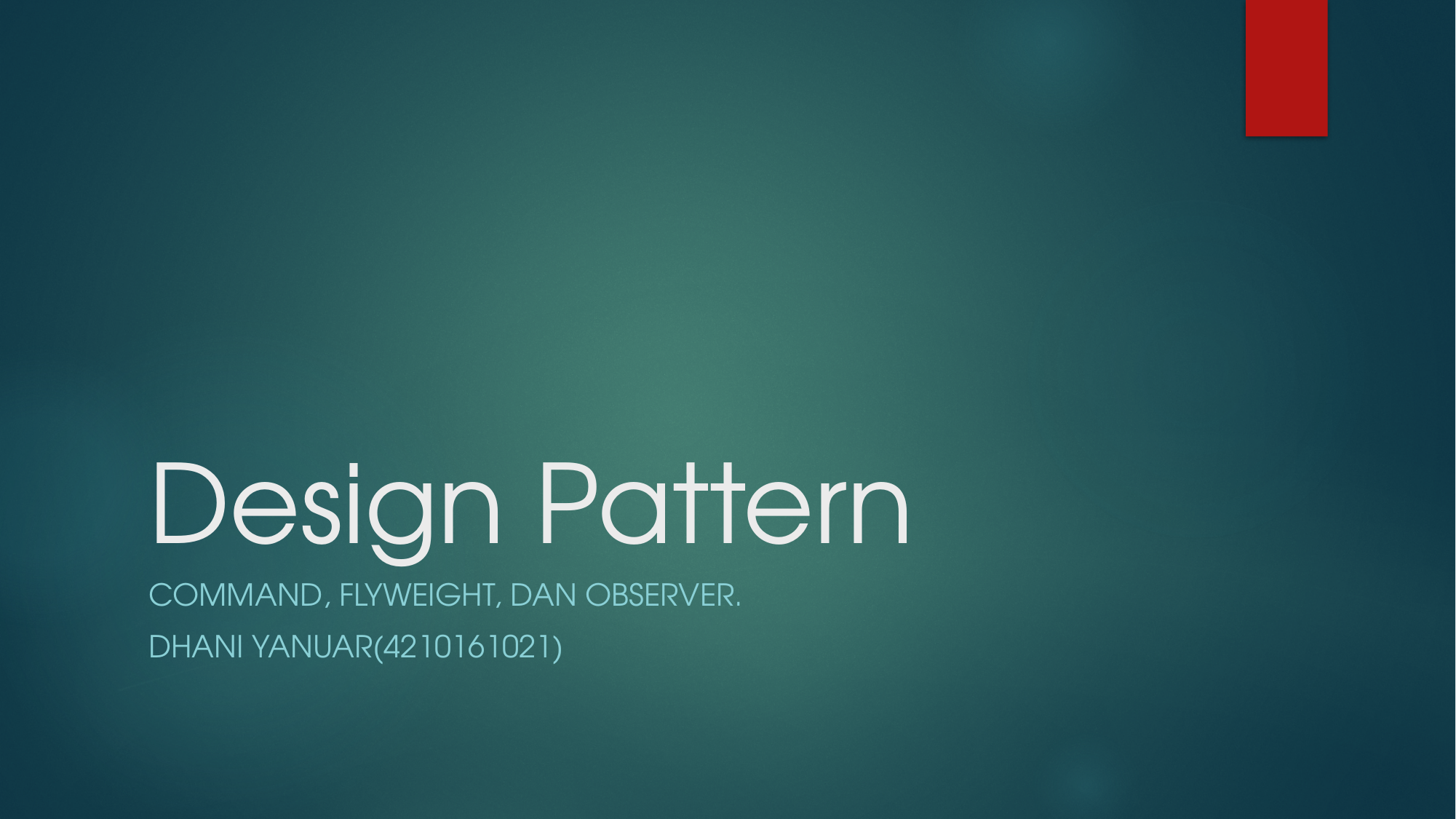

# Design Pattern
Command, Flyweight, dan Observer.
Dhani yanuar(4210161021)